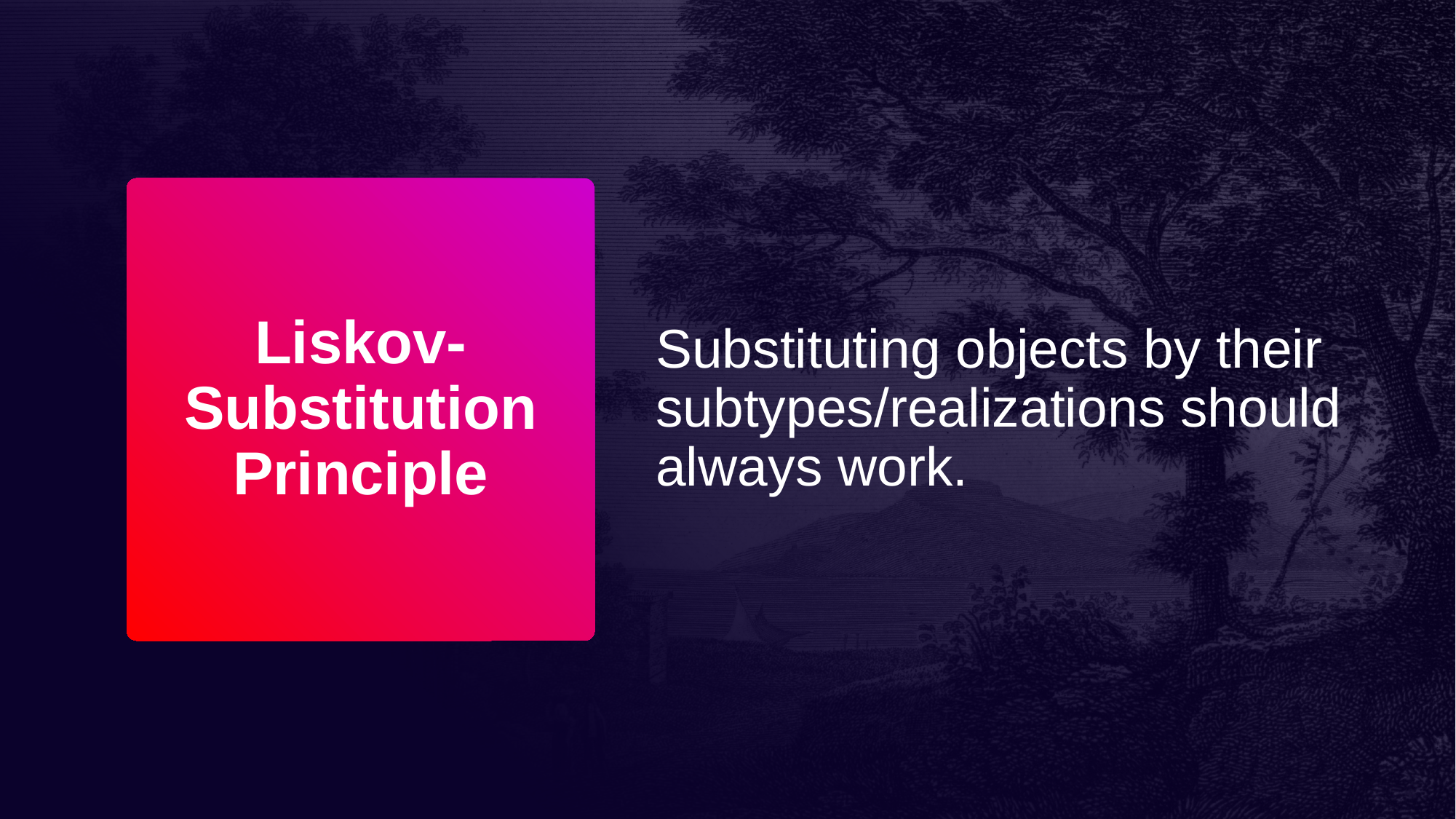

Substituting objects by their subtypes/realizations should always work.
# Liskov- Substitution Principle